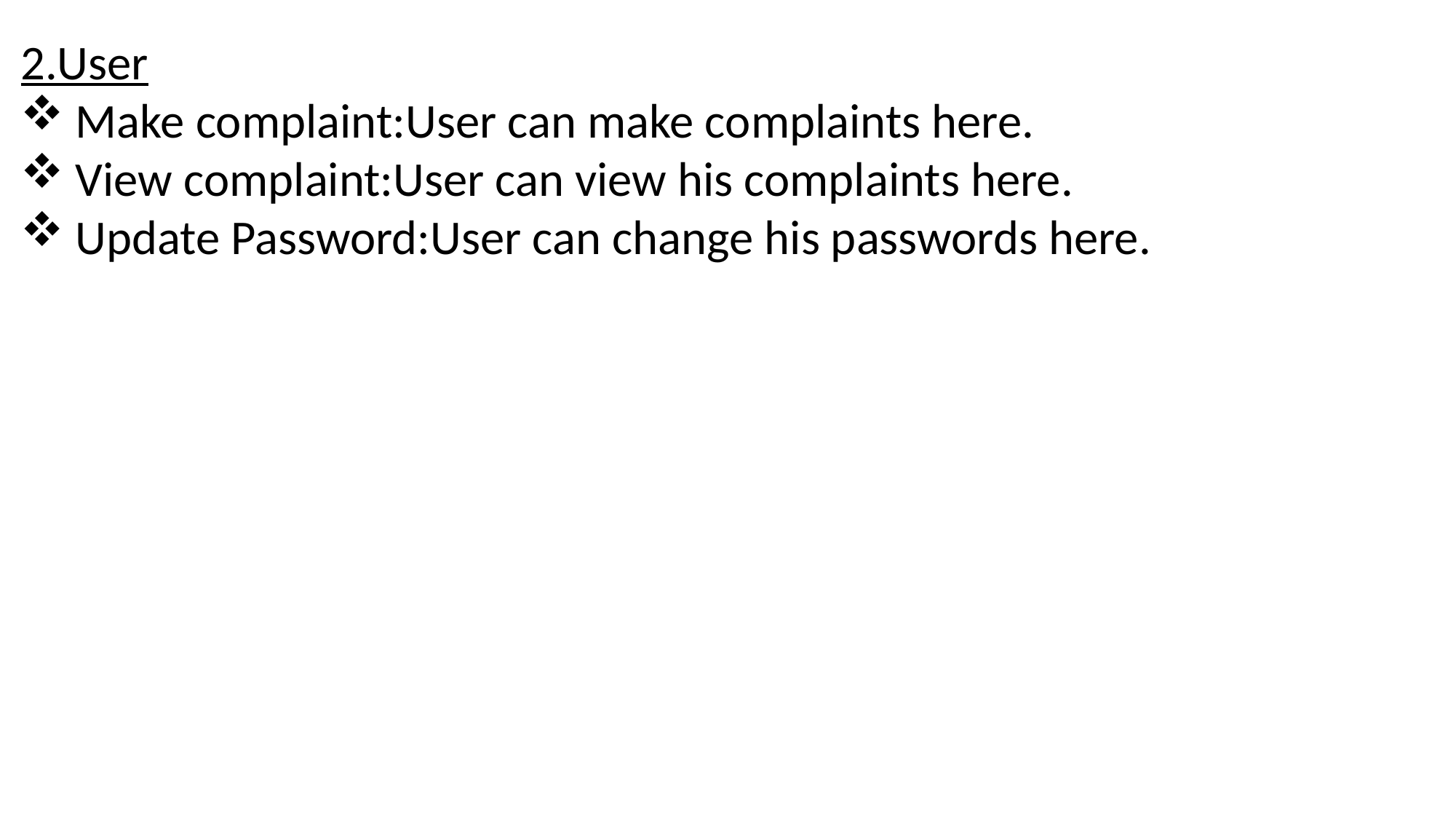

2.User
Make complaint:User can make complaints here.
View complaint:User can view his complaints here.
Update Password:User can change his passwords here.